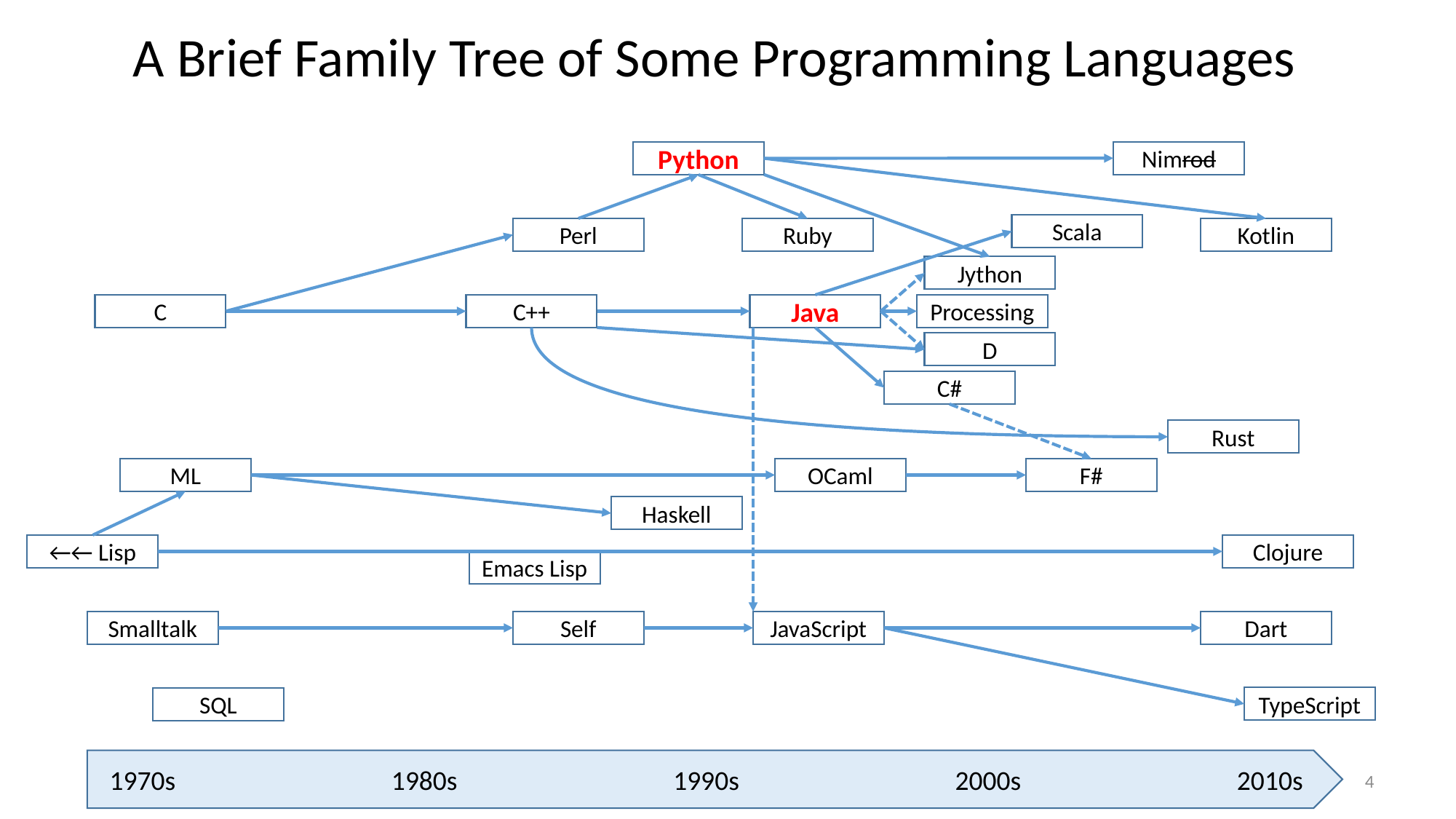

# A Brief Family Tree of Some Programming Languages
Nimrod
Python
Scala
Perl
Ruby
Kotlin
Jython
C
C++
Java
Processing
D
C#
Rust
ML
OCaml
F#
Haskell
←← Lisp
Clojure
Emacs Lisp
Smalltalk
Self
JavaScript
Dart
TypeScript
SQL
1970s                                   1980s                                   1990s                                   2000s                                   2010s
4
Dart